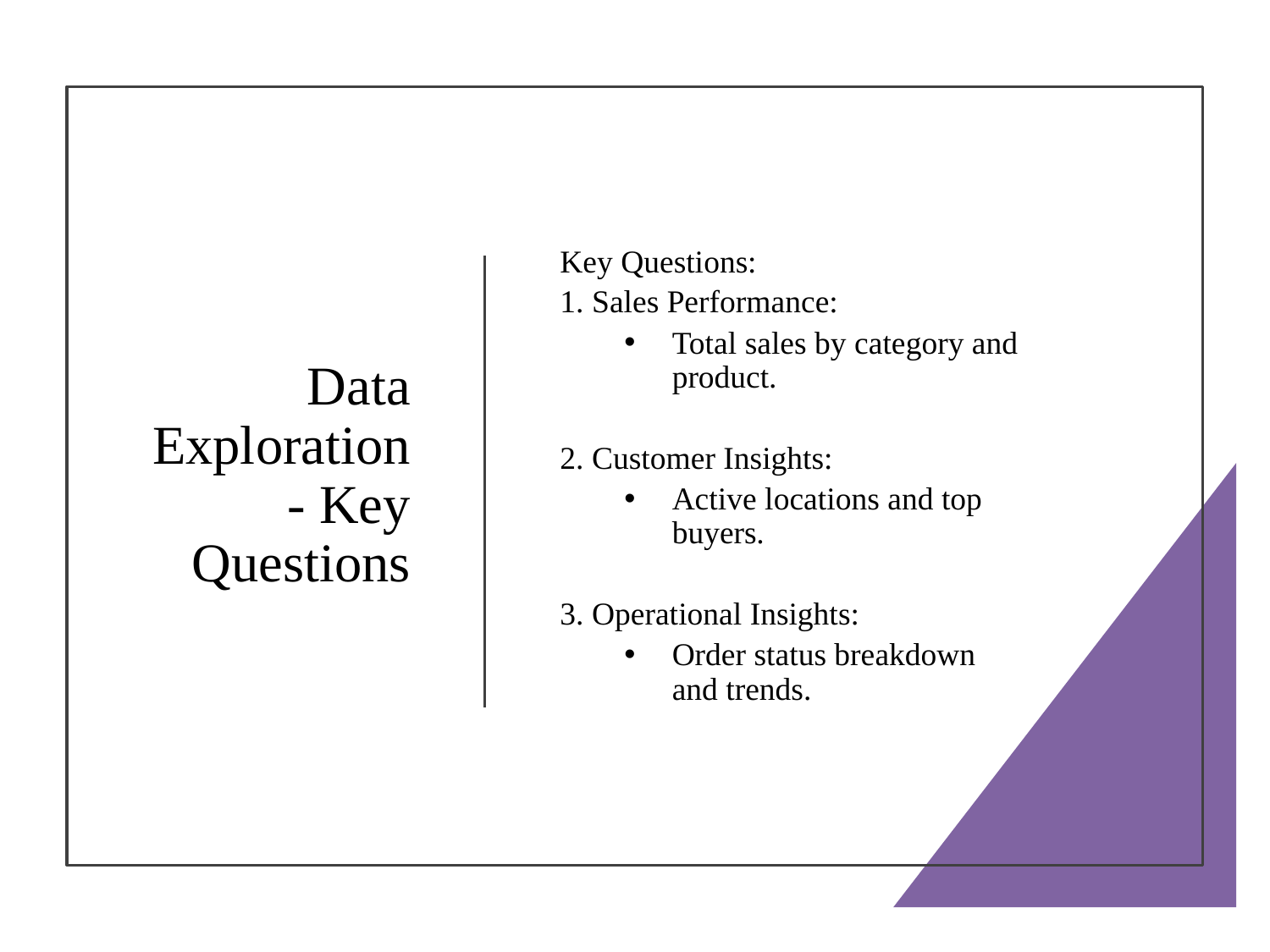

# Data Exploration - Key Questions
Key Questions:
1. Sales Performance:
Total sales by category and product.

2. Customer Insights:
Active locations and top buyers.

3. Operational Insights:
Order status breakdown and trends.